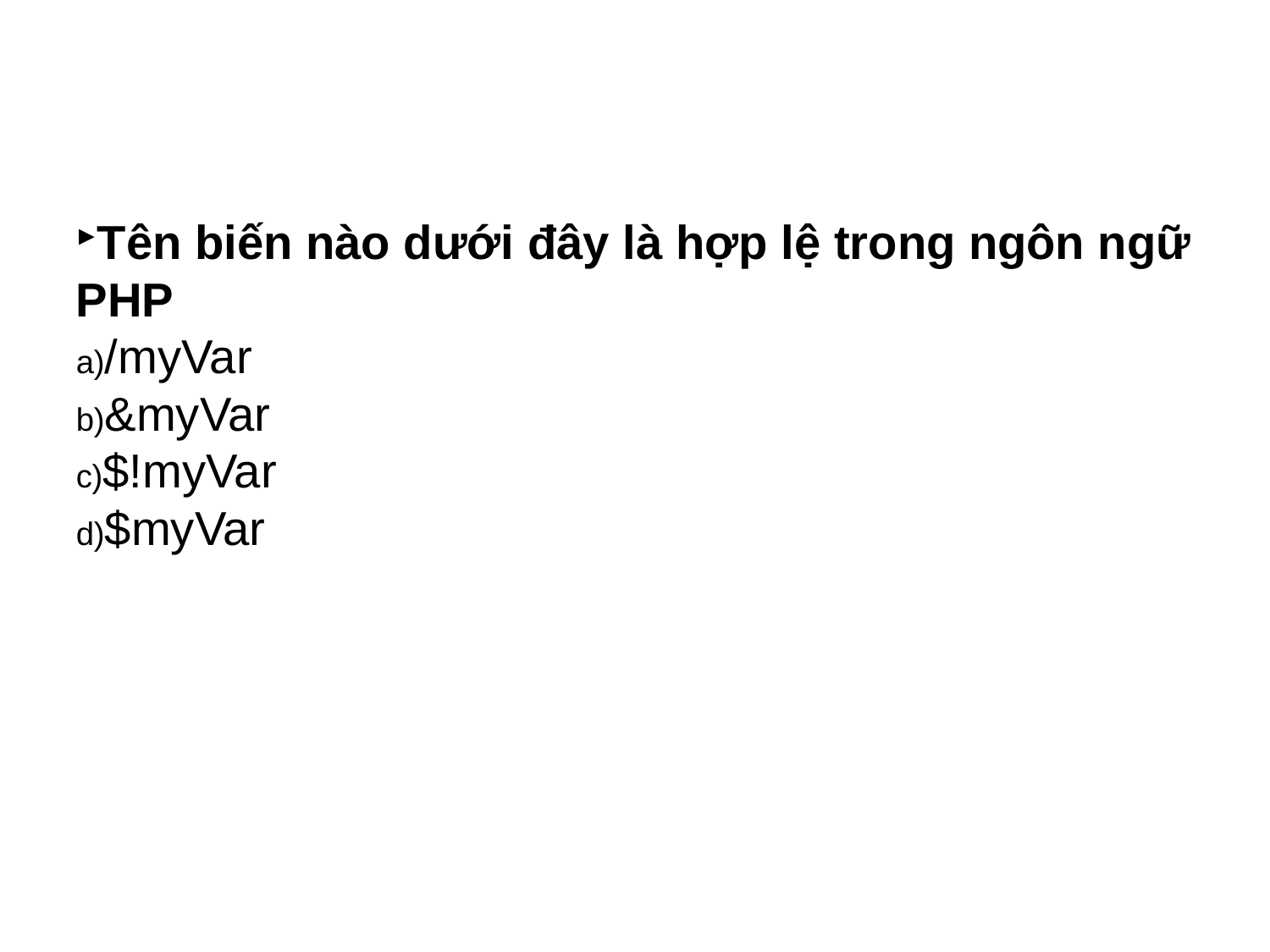

Tên biến nào dưới đây là hợp lệ trong ngôn ngữ PHP
/myVar
&myVar
$!myVar
$myVar